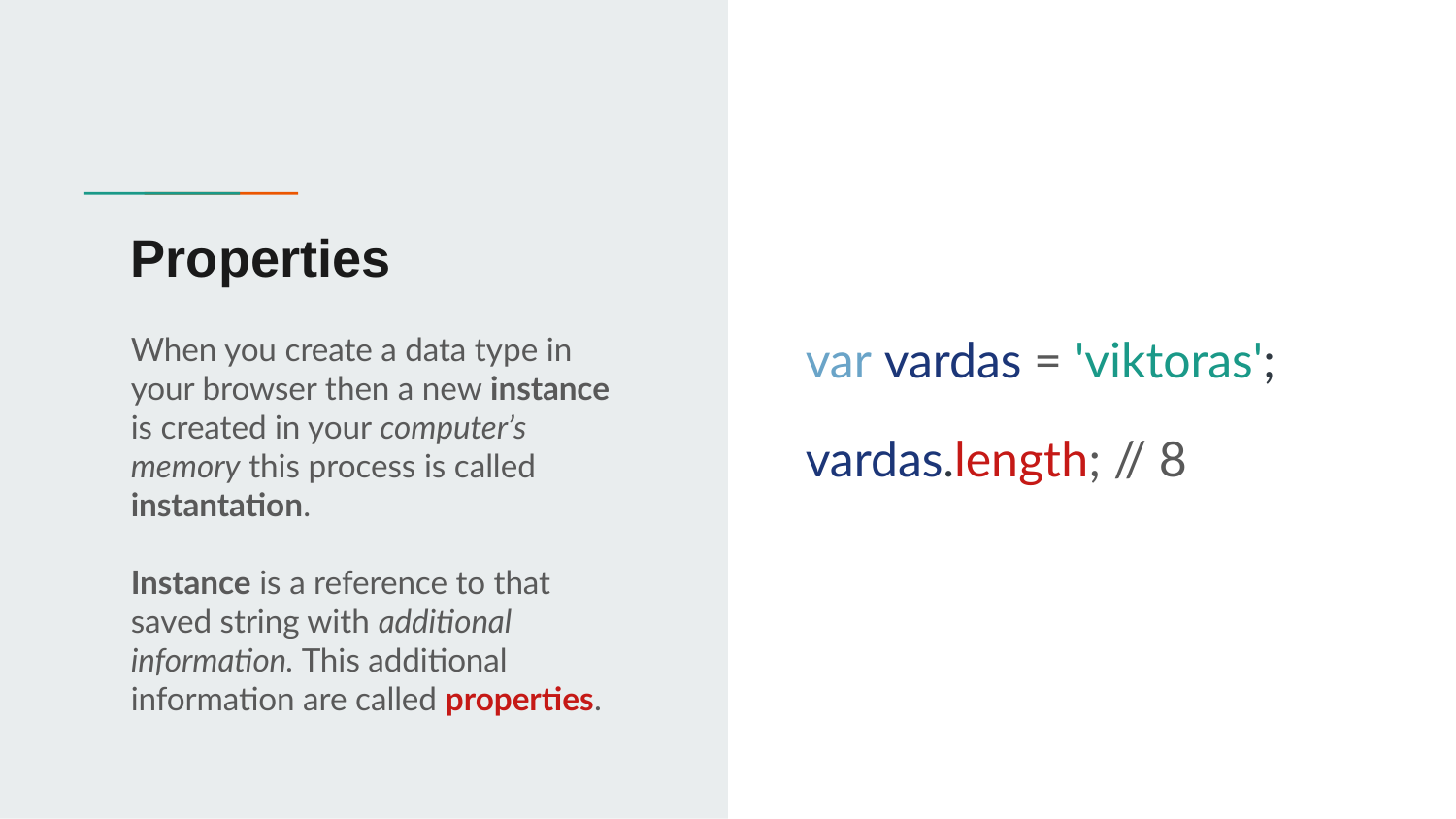

# Properties

var vardas = 'viktoras';
vardas.length; // 8
When you create a data type in your browser then a new instance is created in your computer’s memory this process is called instantation.

Instance is a reference to that saved string with additional information. This additional information are called properties.